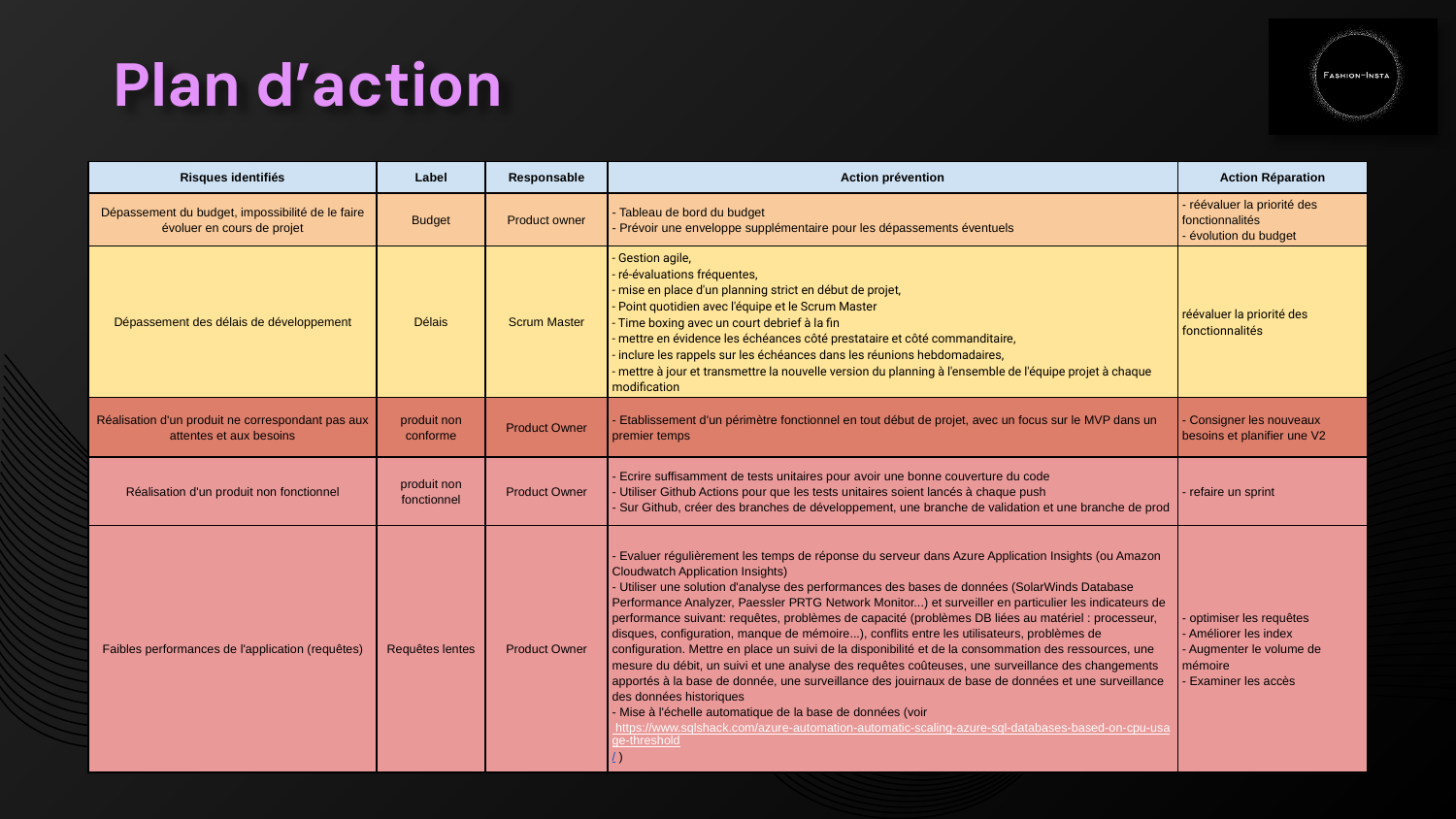

# Plan d’action
| Risques identifiés | Label | Responsable | Action prévention | Action Réparation |
| --- | --- | --- | --- | --- |
| Dépassement du budget, impossibilité de le faire évoluer en cours de projet | Budget | Product owner | - Tableau de bord du budget - Prévoir une enveloppe supplémentaire pour les dépassements éventuels | - réévaluer la priorité des fonctionnalités - évolution du budget |
| Dépassement des délais de développement | Délais | Scrum Master | - Gestion agile, - ré-évaluations fréquentes, - mise en place d'un planning strict en début de projet, - Point quotidien avec l'équipe et le Scrum Master - Time boxing avec un court debrief à la fin - mettre en évidence les échéances côté prestataire et côté commanditaire, - inclure les rappels sur les échéances dans les réunions hebdomadaires, - mettre à jour et transmettre la nouvelle version du planning à l'ensemble de l'équipe projet à chaque modification | réévaluer la priorité des fonctionnalités |
| Réalisation d'un produit ne correspondant pas aux attentes et aux besoins | produit non conforme | Product Owner | - Etablissement d'un périmètre fonctionnel en tout début de projet, avec un focus sur le MVP dans un premier temps | - Consigner les nouveaux besoins et planifier une V2 |
| Réalisation d'un produit non fonctionnel | produit non fonctionnel | Product Owner | - Ecrire suffisamment de tests unitaires pour avoir une bonne couverture du code - Utiliser Github Actions pour que les tests unitaires soient lancés à chaque push - Sur Github, créer des branches de développement, une branche de validation et une branche de prod | - refaire un sprint |
| Faibles performances de l'application (requêtes) | Requêtes lentes | Product Owner | - Evaluer régulièrement les temps de réponse du serveur dans Azure Application Insights (ou Amazon Cloudwatch Application Insights) - Utiliser une solution d'analyse des performances des bases de données (SolarWinds Database Performance Analyzer, Paessler PRTG Network Monitor...) et surveiller en particulier les indicateurs de performance suivant: requêtes, problèmes de capacité (problèmes DB liées au matériel : processeur, disques, configuration, manque de mémoire...), conflits entre les utilisateurs, problèmes de configuration. Mettre en place un suivi de la disponibilité et de la consommation des ressources, une mesure du débit, un suivi et une analyse des requêtes coûteuses, une surveillance des changements apportés à la base de donnée, une surveillance des jouirnaux de base de données et une surveillance des données historiques - Mise à l'échelle automatique de la base de données (voir https://www.sqlshack.com/azure-automation-automatic-scaling-azure-sql-databases-based-on-cpu-usage-threshold/ ) | - optimiser les requêtes - Améliorer les index - Augmenter le volume de mémoire - Examiner les accès |